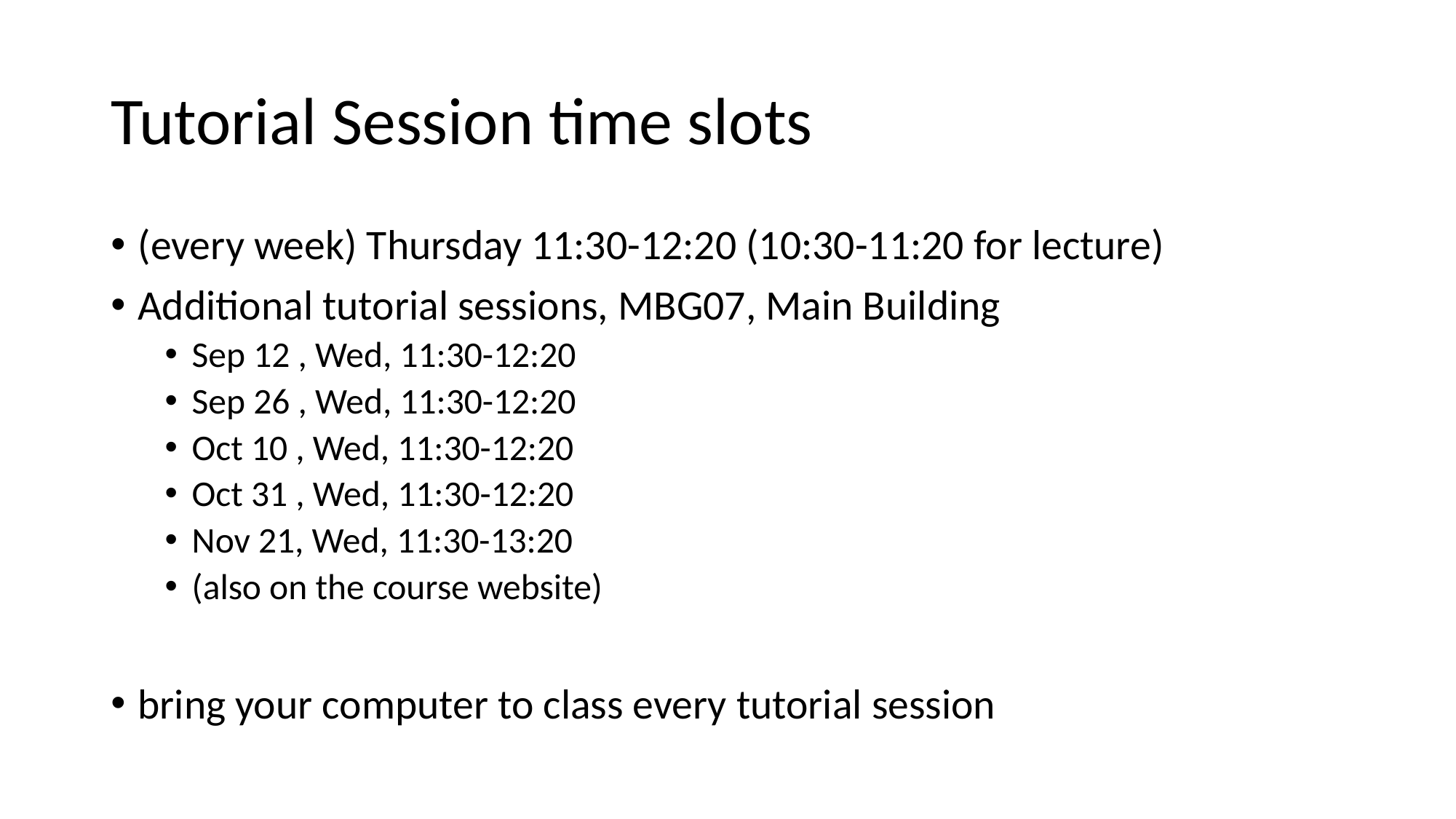

# Tutorial Session time slots
(every week) Thursday 11:30-12:20 (10:30-11:20 for lecture)
Additional tutorial sessions, MBG07, Main Building
Sep 12 , Wed, 11:30-12:20
Sep 26 , Wed, 11:30-12:20
Oct 10 , Wed, 11:30-12:20
Oct 31 , Wed, 11:30-12:20
Nov 21, Wed, 11:30-13:20
(also on the course website)

bring your computer to class every tutorial session